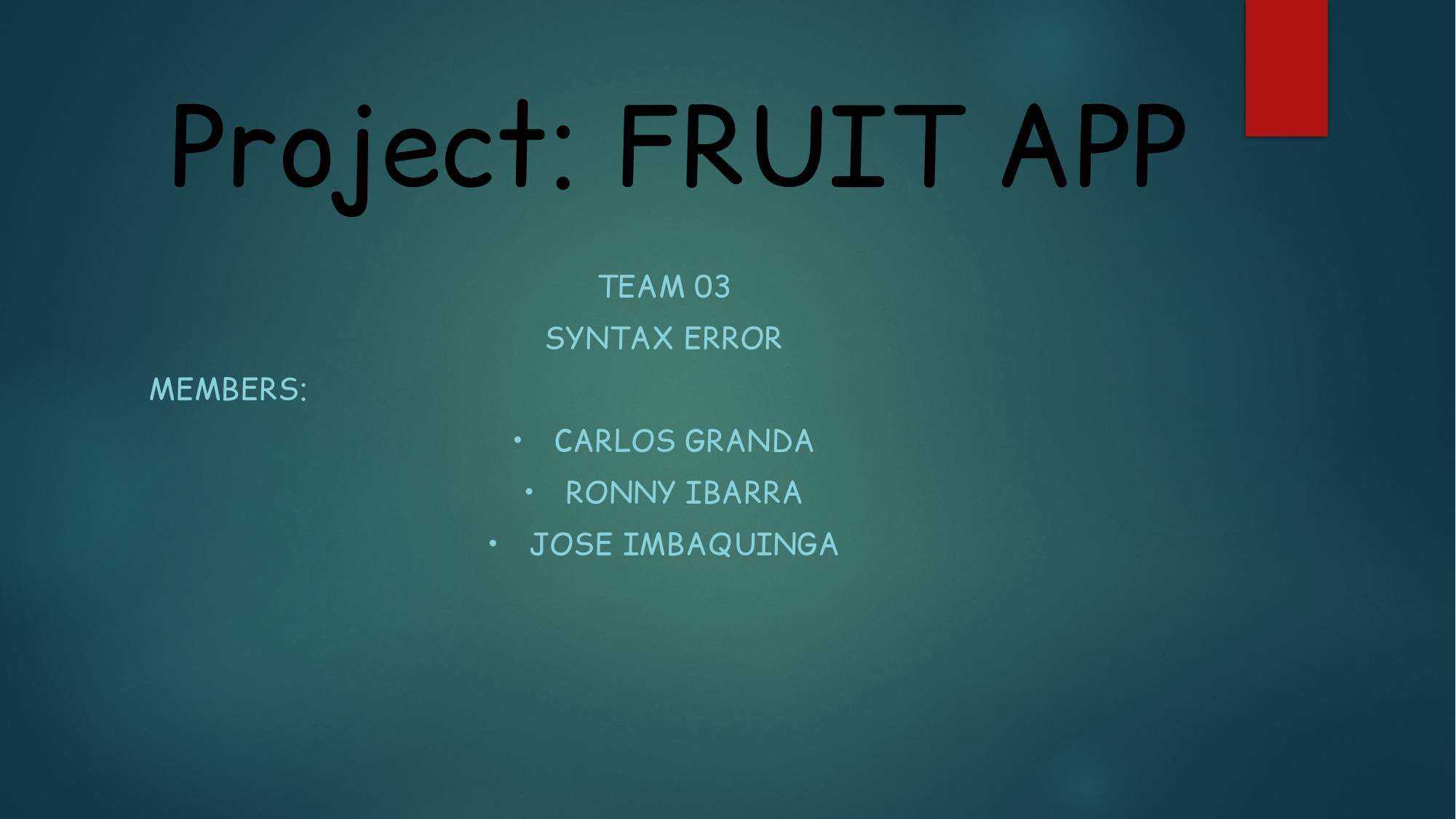

# Project: FRUIT APP
Team 03
SYntax error
Members:
Carlos granda
Ronny Ibarra
Jose imbaquinga